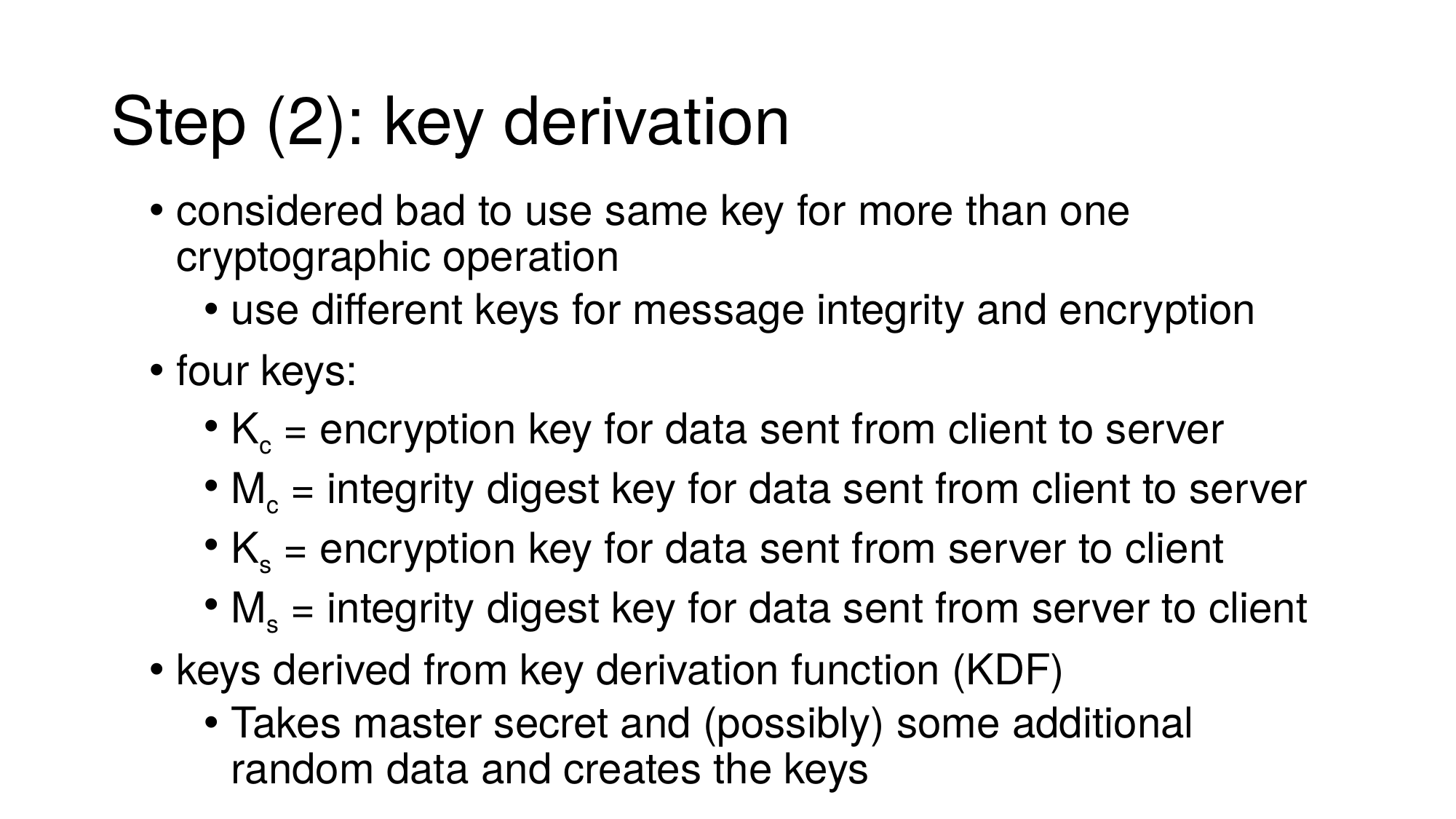

# Step (2): key derivation
considered bad to use same key for more than one cryptographic operation
use different keys for message integrity and encryption
four keys:
Kc = encryption key for data sent from client to server
Mc = integrity digest key for data sent from client to server
Ks = encryption key for data sent from server to client
Ms = integrity digest key for data sent from server to client
keys derived from key derivation function (KDF)
Takes master secret and (possibly) some additional random data and creates the keys